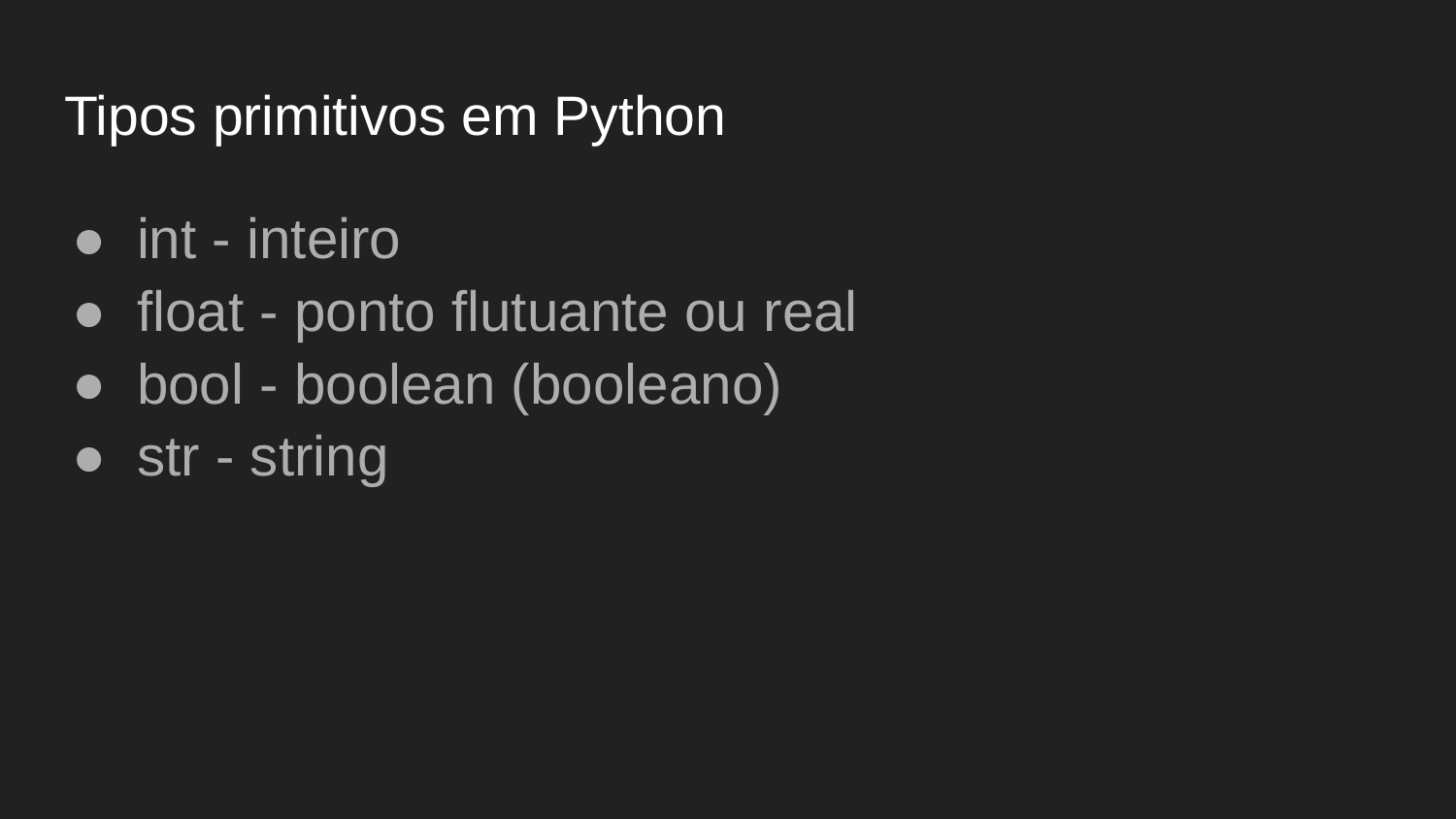

# Tipos primitivos em Python
int - inteiro
float - ponto flutuante ou real
bool - boolean (booleano)
str - string